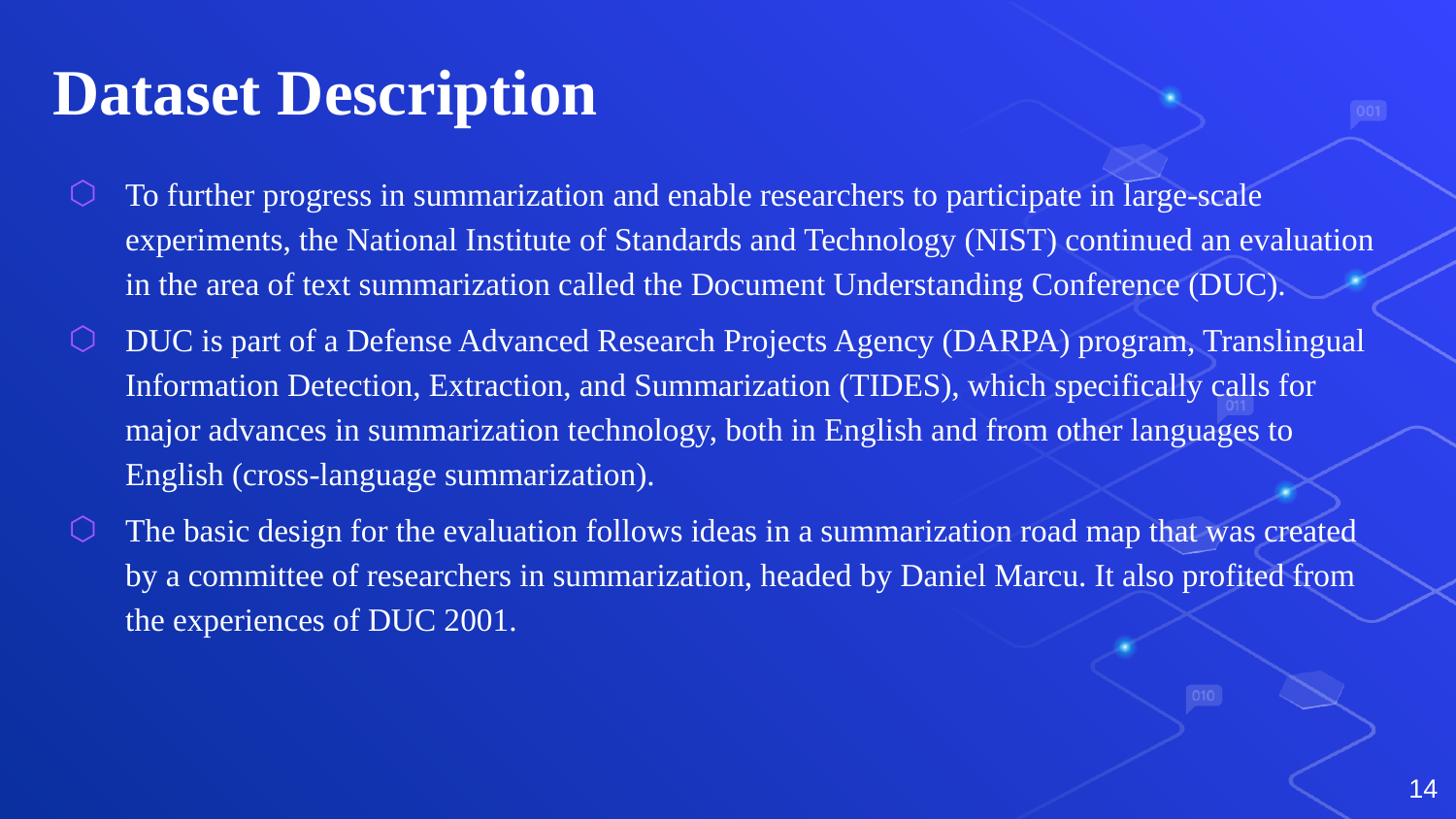

# Dataset Description
To further progress in summarization and enable researchers to participate in large-scale experiments, the National Institute of Standards and Technology (NIST) continued an evaluation in the area of text summarization called the Document Understanding Conference (DUC).
DUC is part of a Defense Advanced Research Projects Agency (DARPA) program, Translingual Information Detection, Extraction, and Summarization (TIDES), which specifically calls for major advances in summarization technology, both in English and from other languages to English (cross-language summarization).
The basic design for the evaluation follows ideas in a summarization road map that was created by a committee of researchers in summarization, headed by Daniel Marcu. It also profited from the experiences of DUC 2001.

14